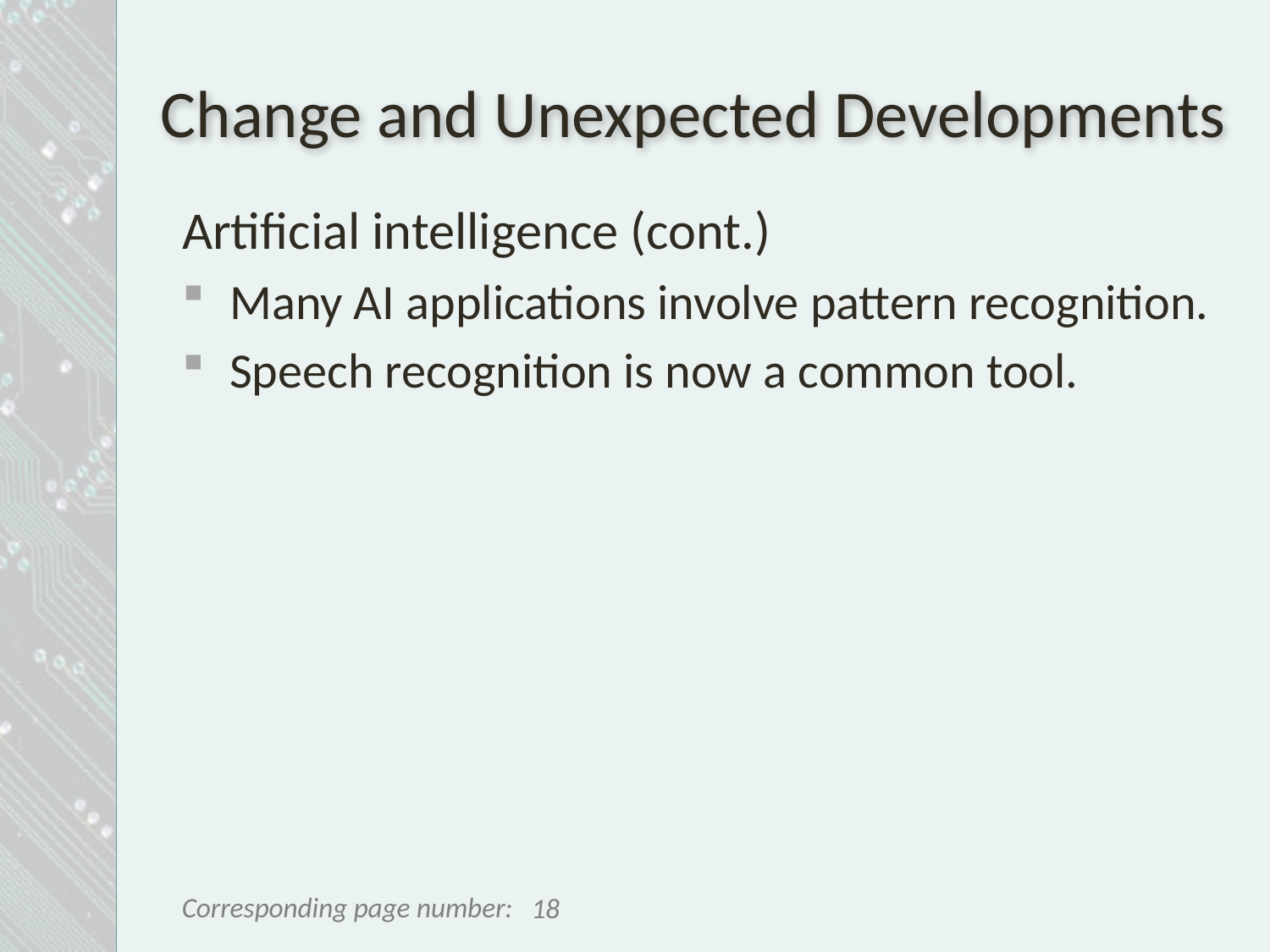

# Change and Unexpected Developments
Artificial intelligence (cont.)
Many AI applications involve pattern recognition.
Speech recognition is now a common tool.

18